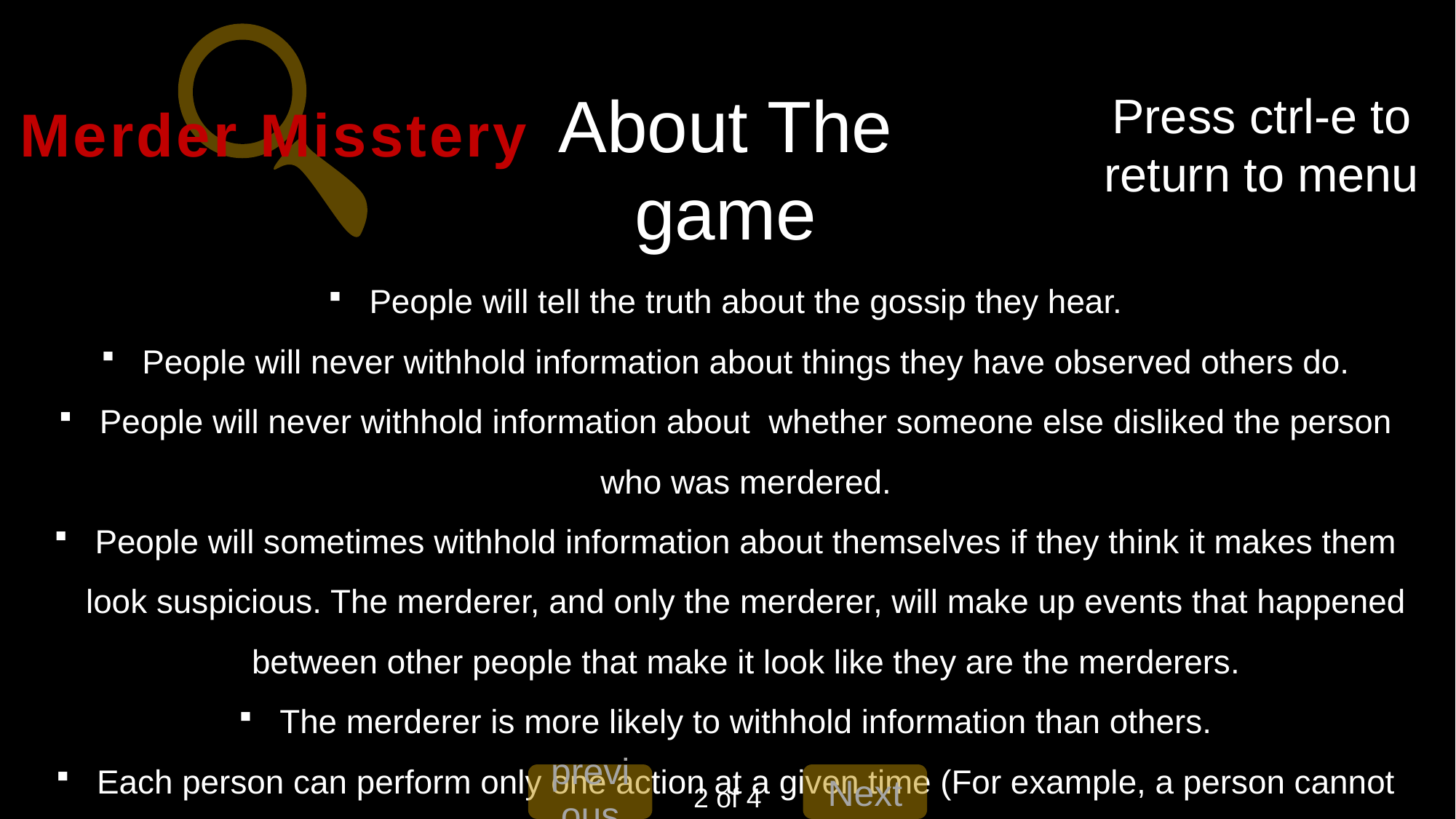

Merder Misstery

About The game
Press ctrl-e to return to menu
People will tell the truth about the gossip they hear.
People will never withhold information about things they have observed others do.
People will never withhold information about  whether someone else disliked the person who was merdered.
People will sometimes withhold information about themselves if they think it makes them look suspicious. The merderer, and only the merderer, will make up events that happened between other people that make it look like they are the merderers.
The merderer is more likely to withhold information than others.
Each person can perform only one action at a given time (For example, a person cannot both socialize with and rob someone in the same morning)
previous
Next
2 of 4